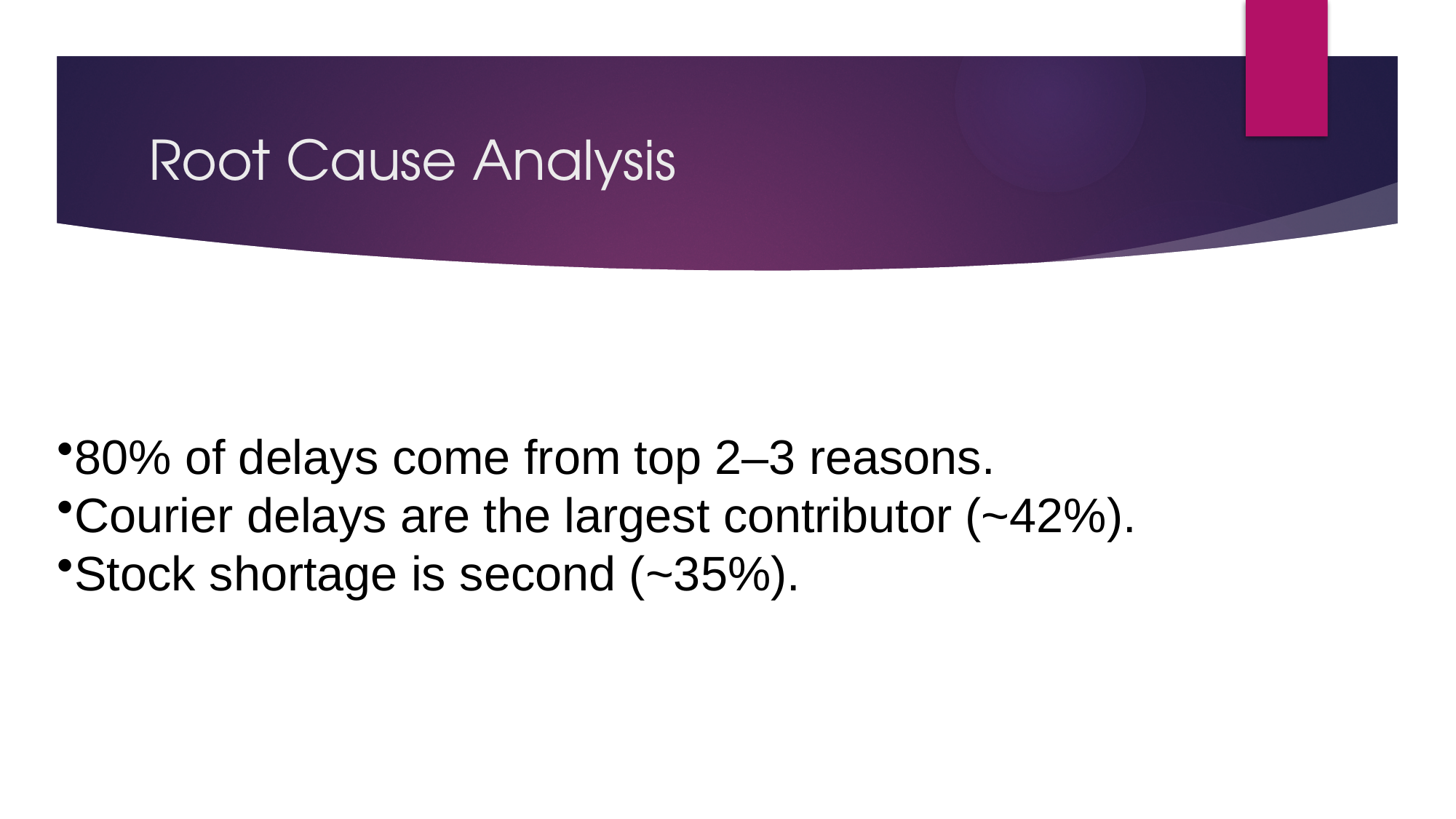

# Root Cause Analysis
80% of delays come from top 2–3 reasons.
Courier delays are the largest contributor (~42%).
Stock shortage is second (~35%).